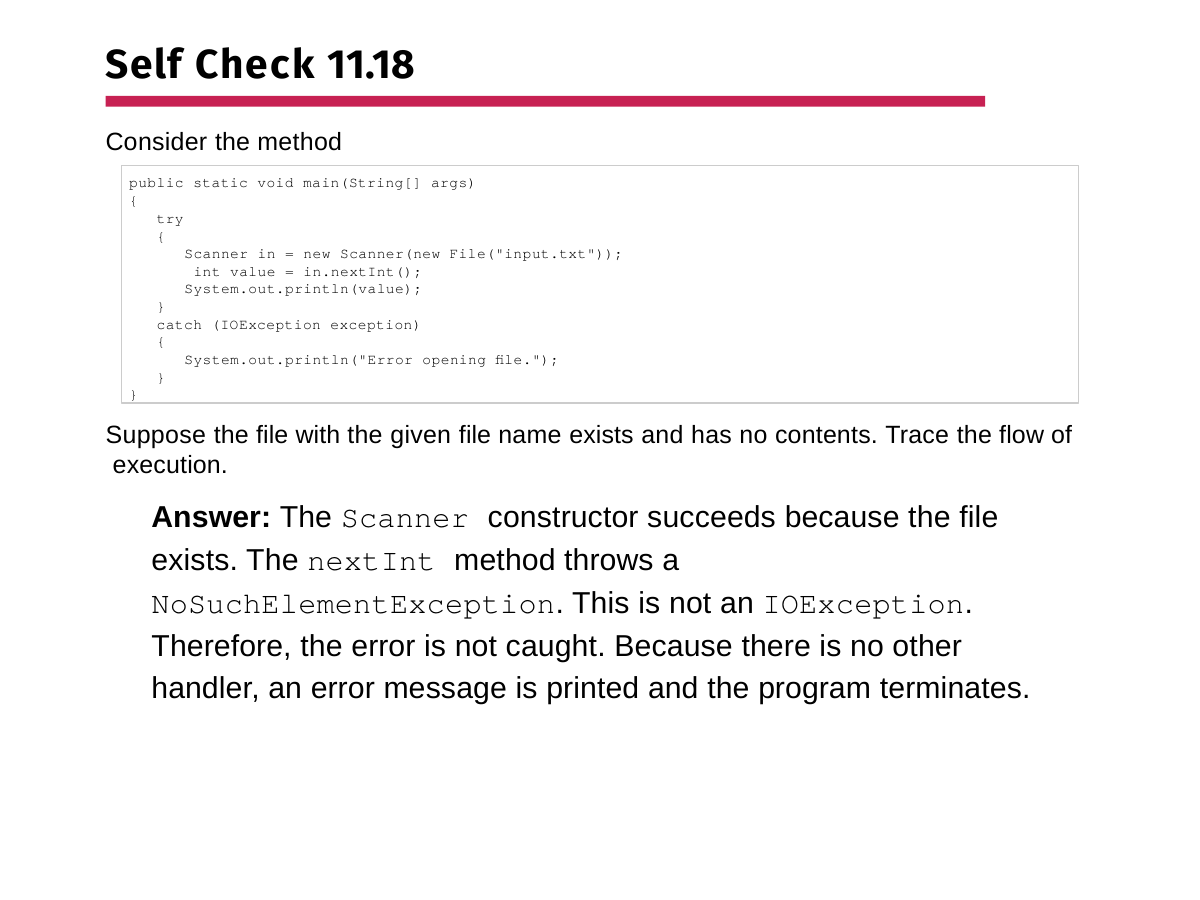

# Self Check 11.18

Consider the method
public static void main(String[] args)
{
try
{
Scanner in = new Scanner(new File("input.txt"));  int value = in.nextInt();  System.out.println(value);
}
catch (IOException exception)
{
System.out.println("Error opening file.");
}
}
Suppose the file with the given file name exists and has no contents. Trace the flow of  execution.
Answer: The Scanner constructor succeeds because the file  exists. The nextInt method throws a  NoSuchElementException. This is not an IOException.  Therefore, the error is not caught. Because there is no other  handler, an error message is printed and the program terminates.